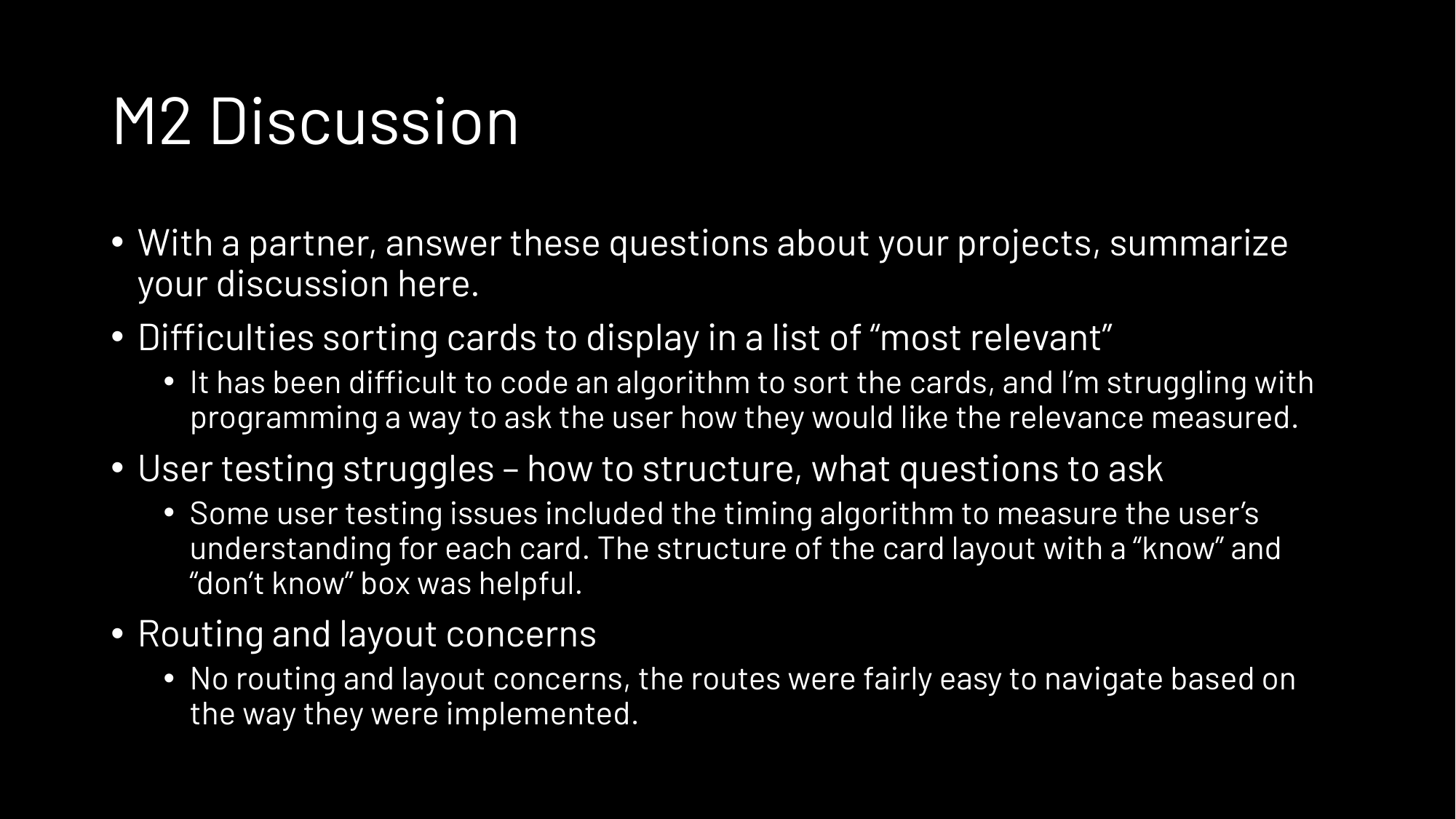

# M2 Discussion
With a partner, answer these questions about your projects, summarize your discussion here.
Difficulties sorting cards to display in a list of “most relevant”
It has been difficult to code an algorithm to sort the cards, and I’m struggling with programming a way to ask the user how they would like the relevance measured.
User testing struggles – how to structure, what questions to ask
Some user testing issues included the timing algorithm to measure the user’s understanding for each card. The structure of the card layout with a “know” and “don’t know” box was helpful.
Routing and layout concerns
No routing and layout concerns, the routes were fairly easy to navigate based on the way they were implemented.